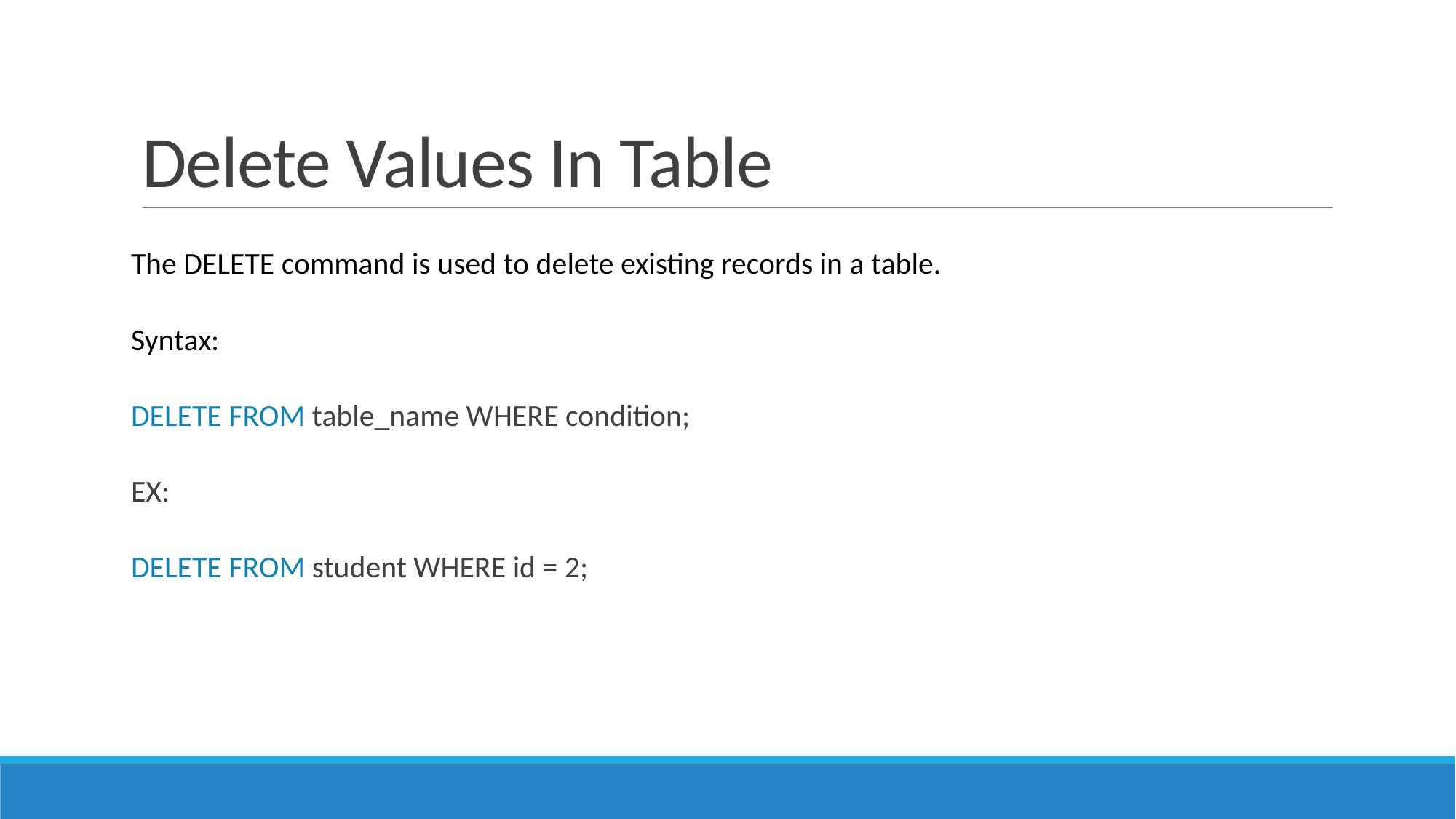

# Delete Values In Table
The DELETE command is used to delete existing records in a table.
Syntax:
DELETE FROM table_name WHERE condition;
EX:
DELETE FROM student WHERE id = 2;